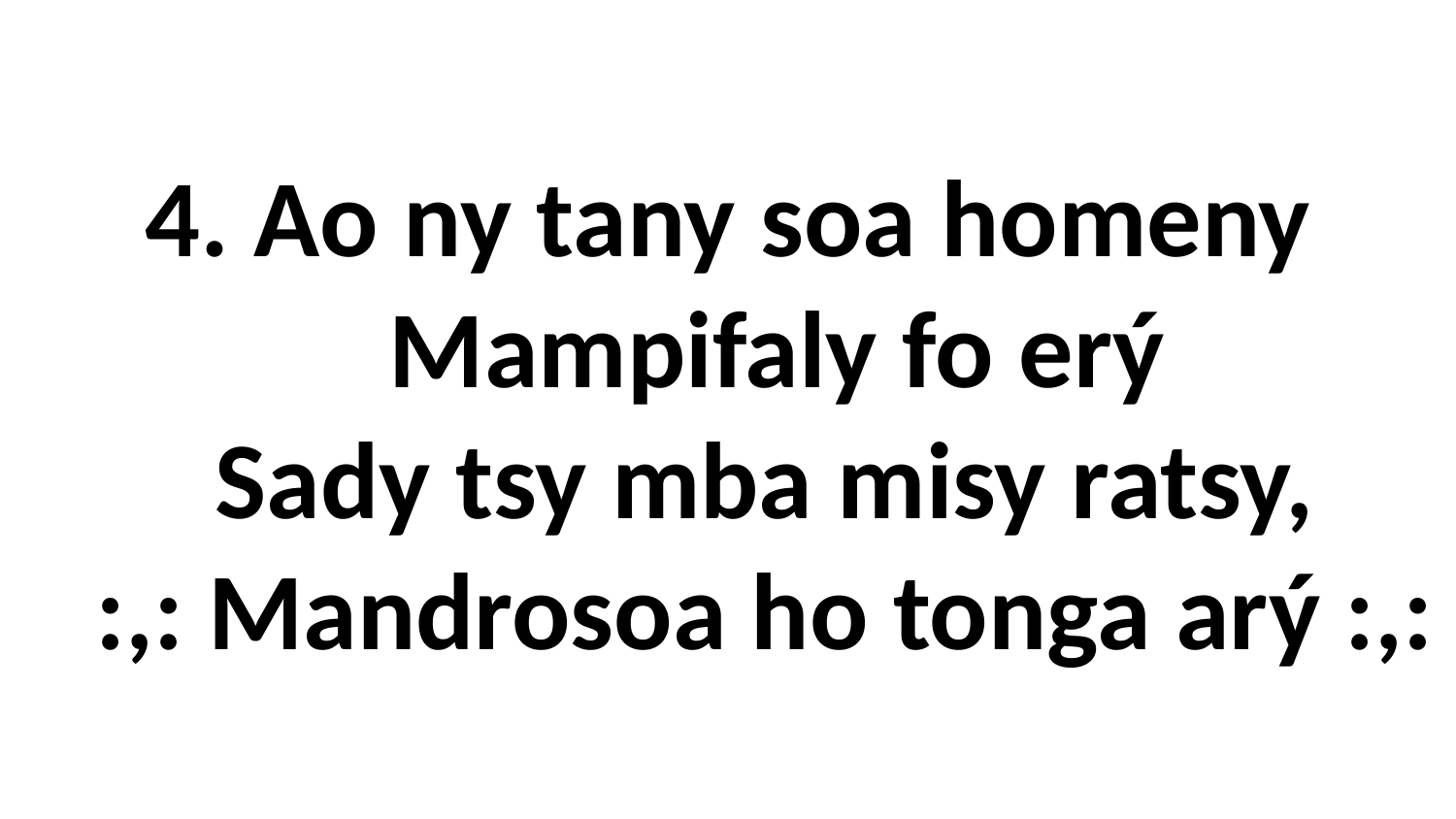

# 4. Ao ny tany soa homeny Mampifaly fo erý Sady tsy mba misy ratsy, :,: Mandrosoa ho tonga arý :,: